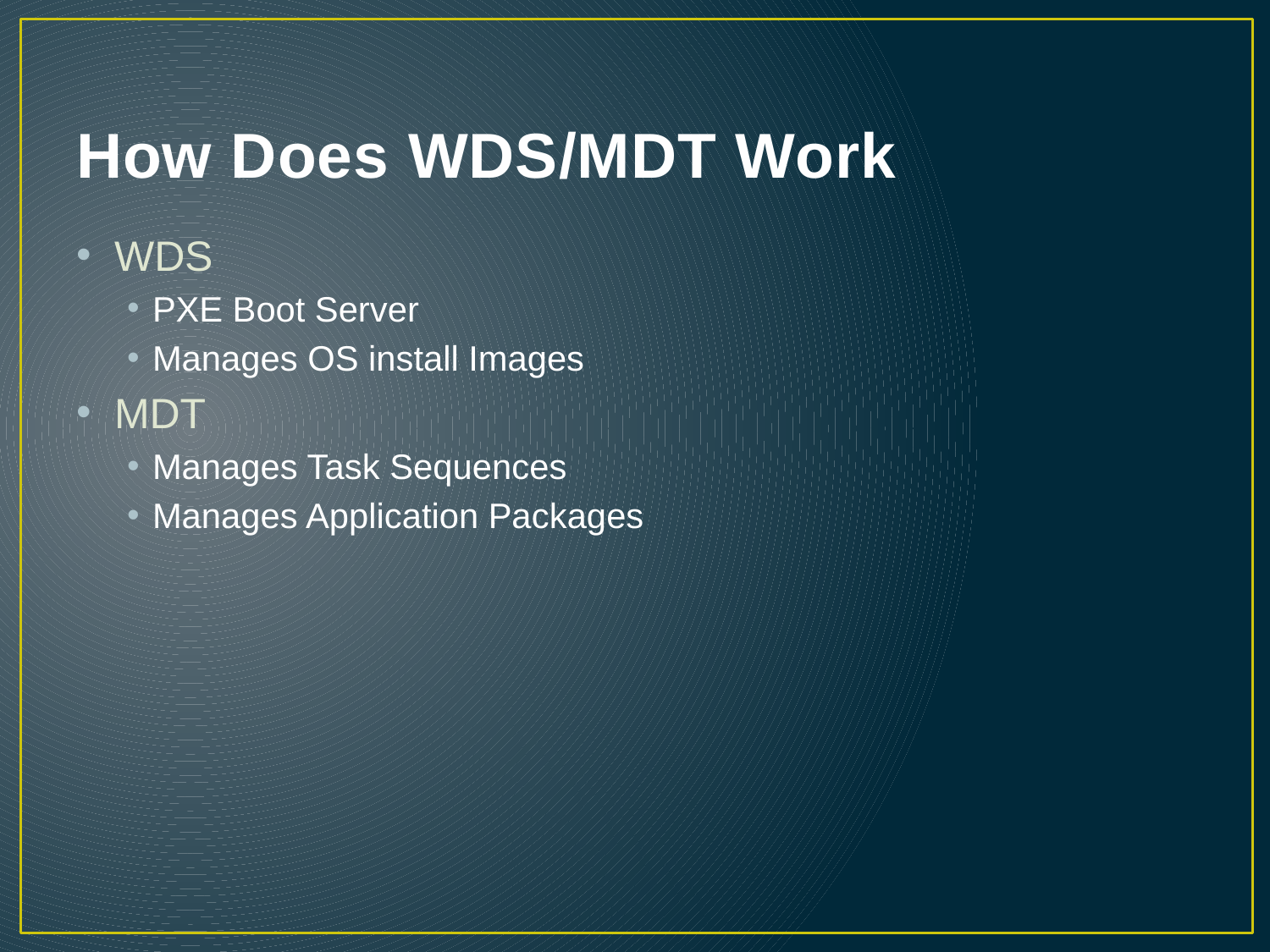

# How Does WDS/MDT Work
WDS
PXE Boot Server
Manages OS install Images
MDT
Manages Task Sequences
Manages Application Packages